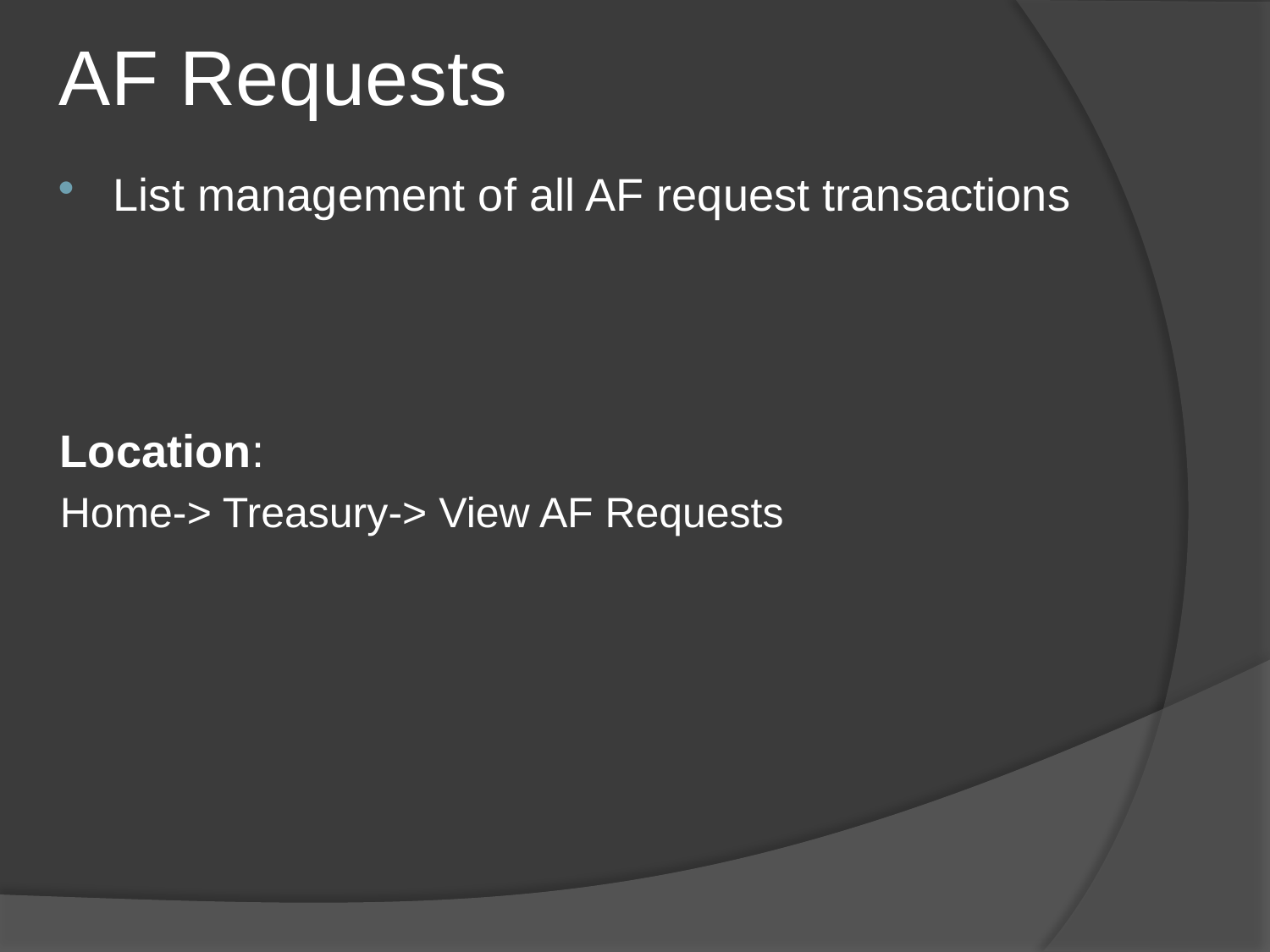

AF Requests
List management of all AF request transactions

Location:
Home-> Treasury-> View AF Requests